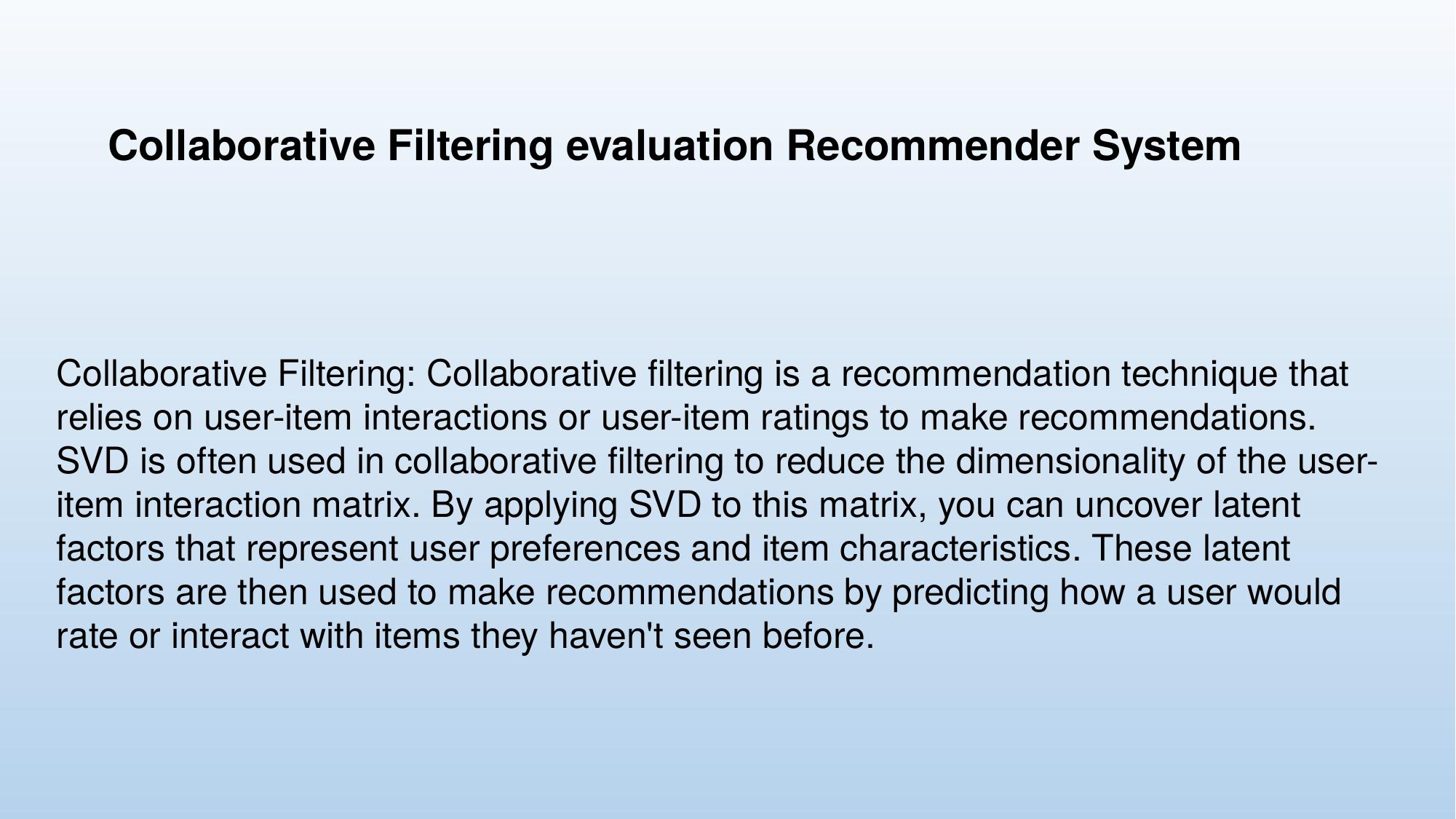

Collaborative Filtering evaluation Recommender System

Collaborative Filtering: Collaborative filtering is a recommendation technique that relies on user-item interactions or user-item ratings to make recommendations. SVD is often used in collaborative filtering to reduce the dimensionality of the user-item interaction matrix. By applying SVD to this matrix, you can uncover latent factors that represent user preferences and item characteristics. These latent factors are then used to make recommendations by predicting how a user would rate or interact with items they haven't seen before.